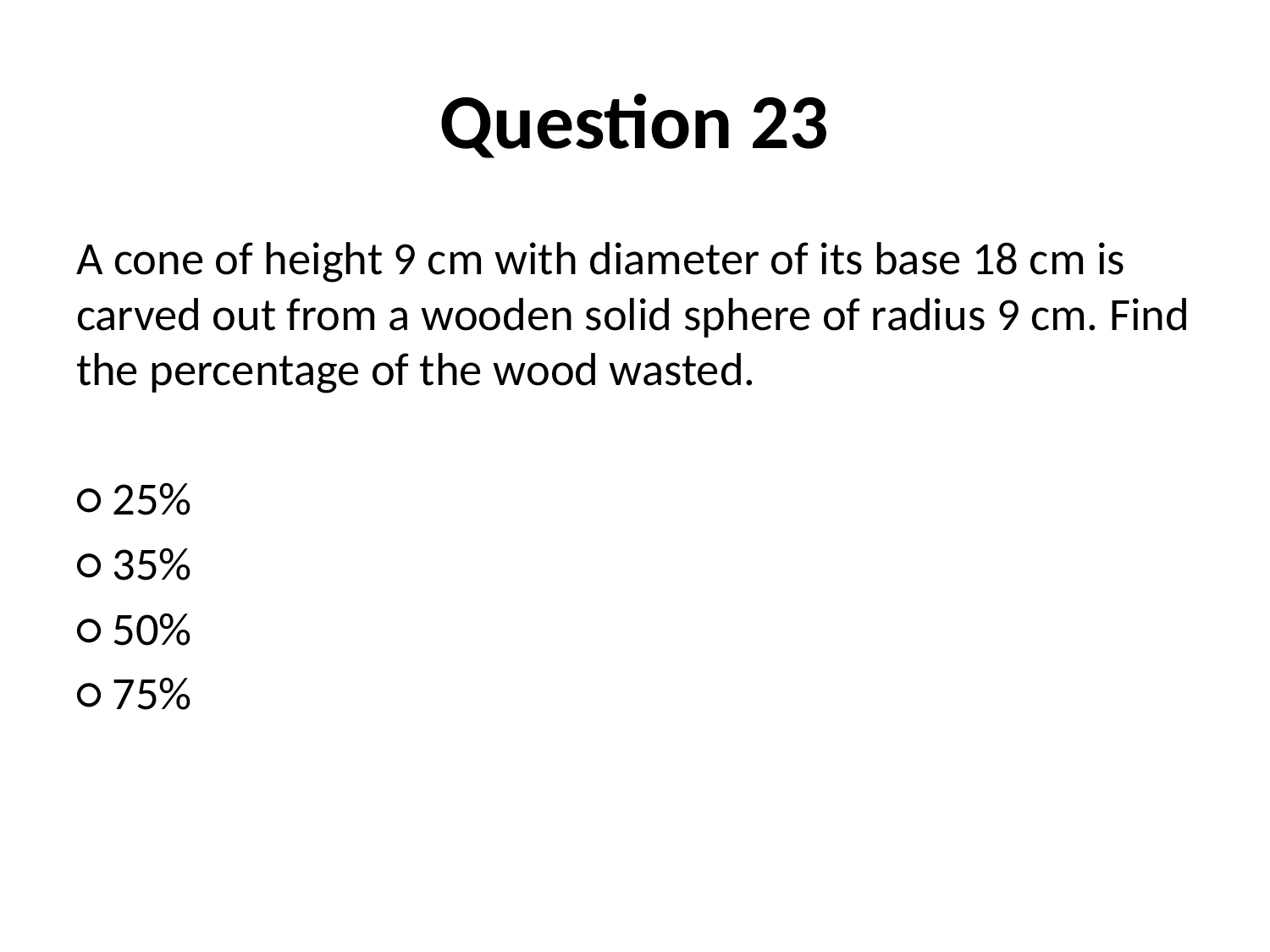

# Question 23
A cone of height 9 cm with diameter of its base 18 cm is carved out from a wooden solid sphere of radius 9 cm. Find the percentage of the wood wasted.

○ 25%
○ 35%
○ 50%
○ 75%